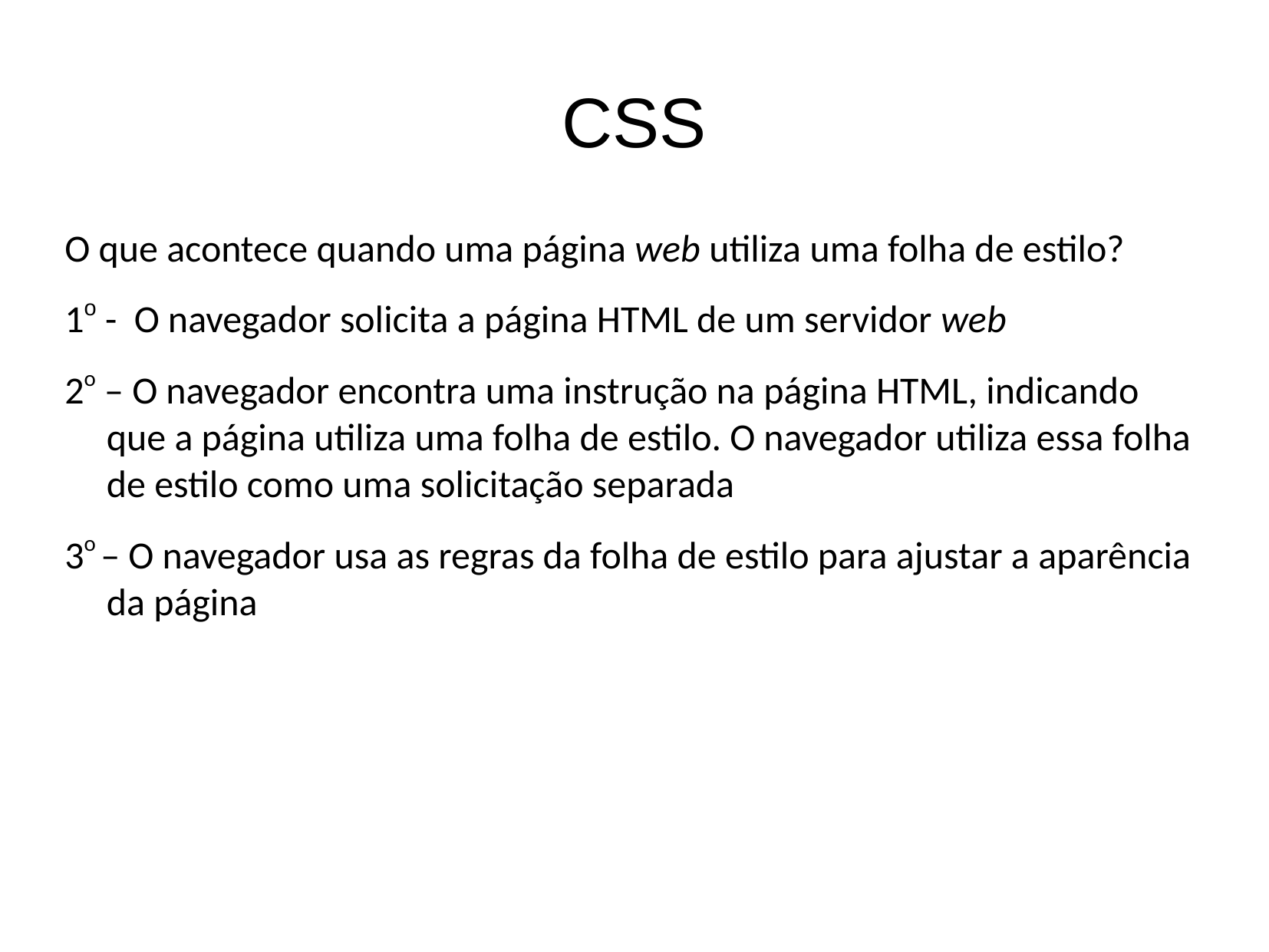

CSS
O que acontece quando uma página web utiliza uma folha de estilo?
1o -  O navegador solicita a página HTML de um servidor web
2o – O navegador encontra uma instrução na página HTML, indicando que a página utiliza uma folha de estilo. O navegador utiliza essa folha de estilo como uma solicitação separada
3o – O navegador usa as regras da folha de estilo para ajustar a aparência da página